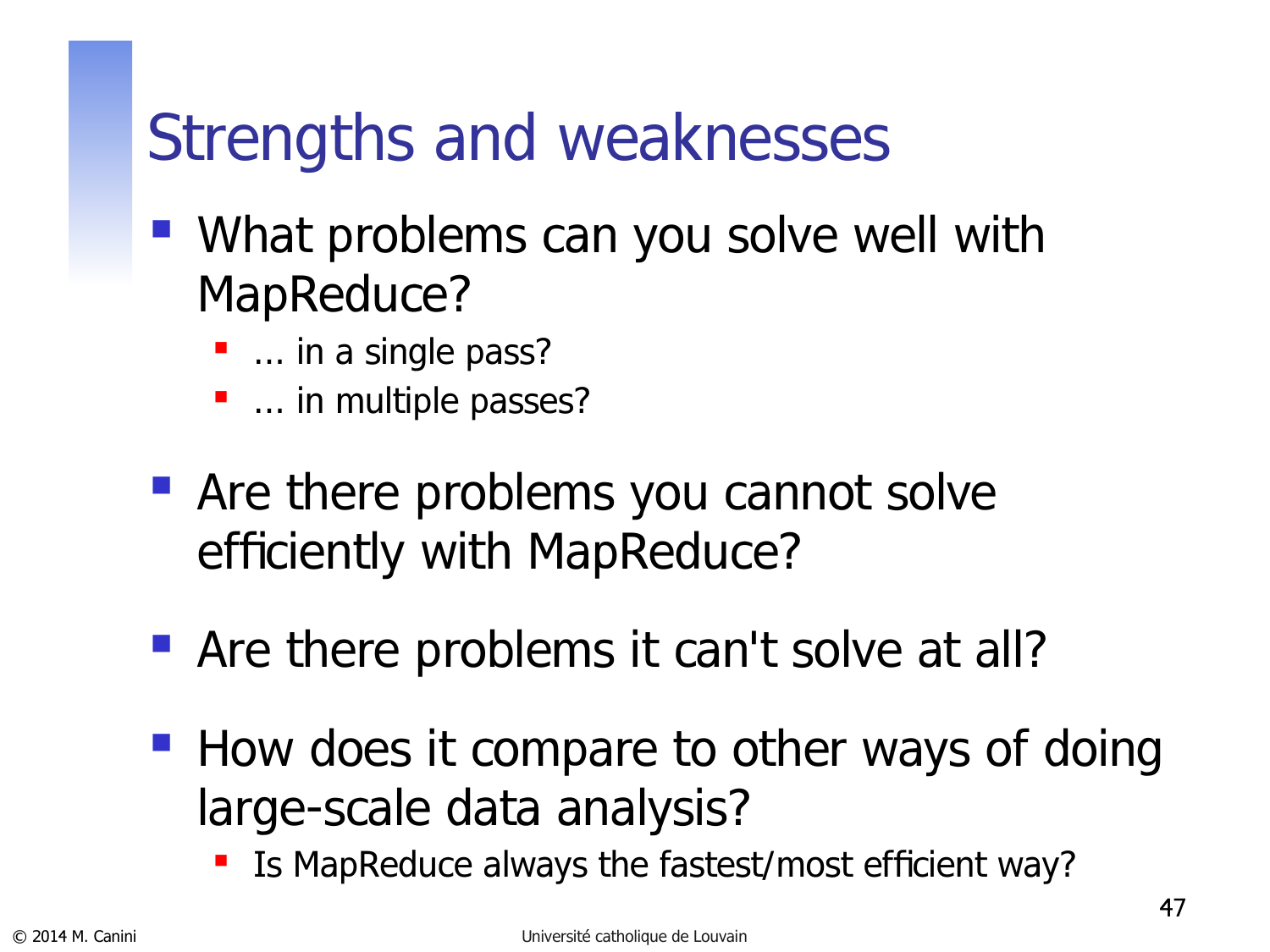

# Strengths and weaknesses
What problems can you solve well with MapReduce?
... in a single pass?
... in multiple passes?

Are there problems you cannot solve efficiently with MapReduce?

Are there problems it can't solve at all?

How does it compare to other ways of doing large-scale data analysis?
Is MapReduce always the fastest/most efficient way?
47
Université catholique de Louvain